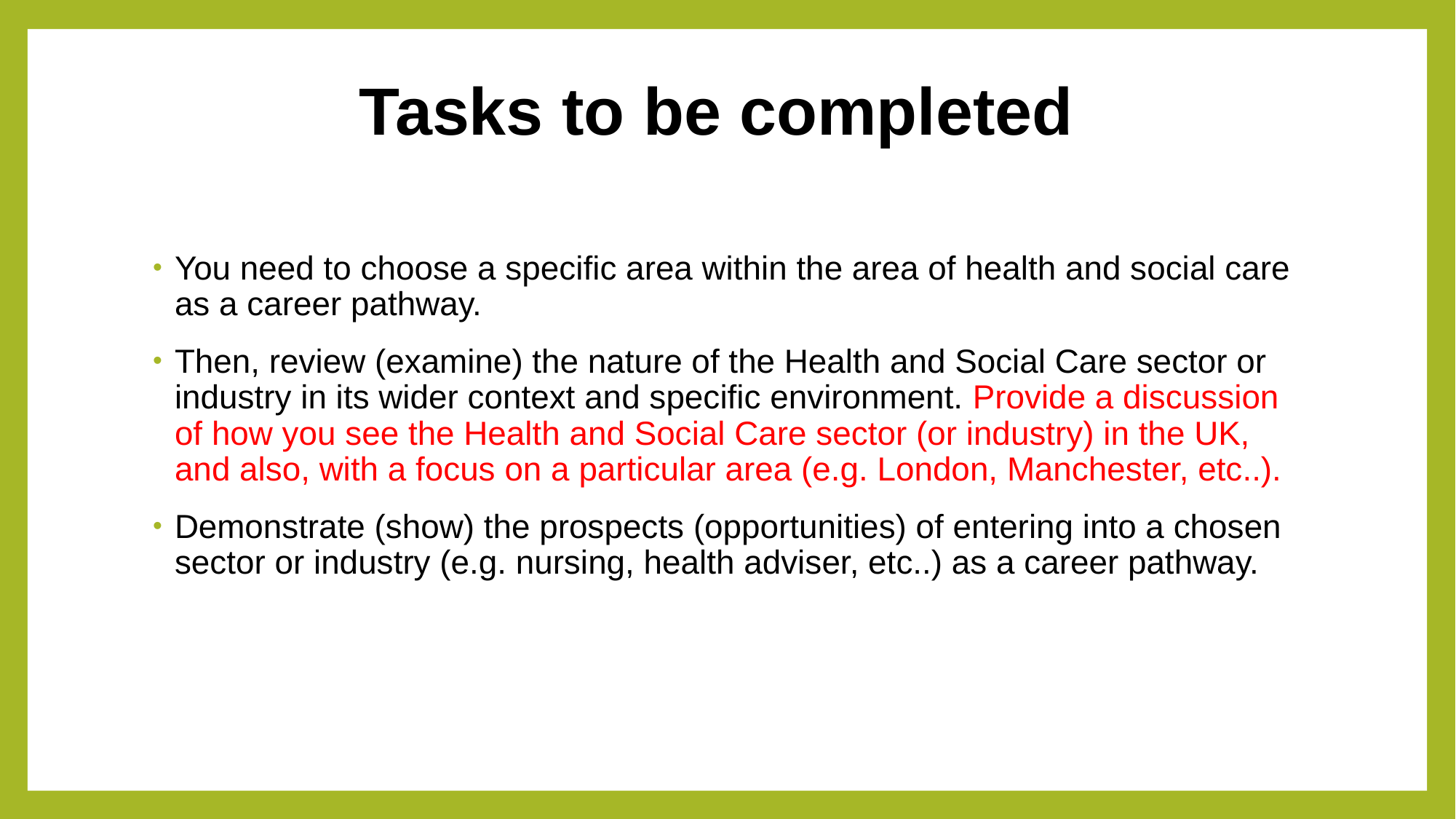

# Tasks to be completed
You need to choose a specific area within the area of health and social care as a career pathway.
Then, review (examine) the nature of the Health and Social Care sector or industry in its wider context and specific environment. Provide a discussion of how you see the Health and Social Care sector (or industry) in the UK, and also, with a focus on a particular area (e.g. London, Manchester, etc..).
Demonstrate (show) the prospects (opportunities) of entering into a chosen sector or industry (e.g. nursing, health adviser, etc..) as a career pathway.